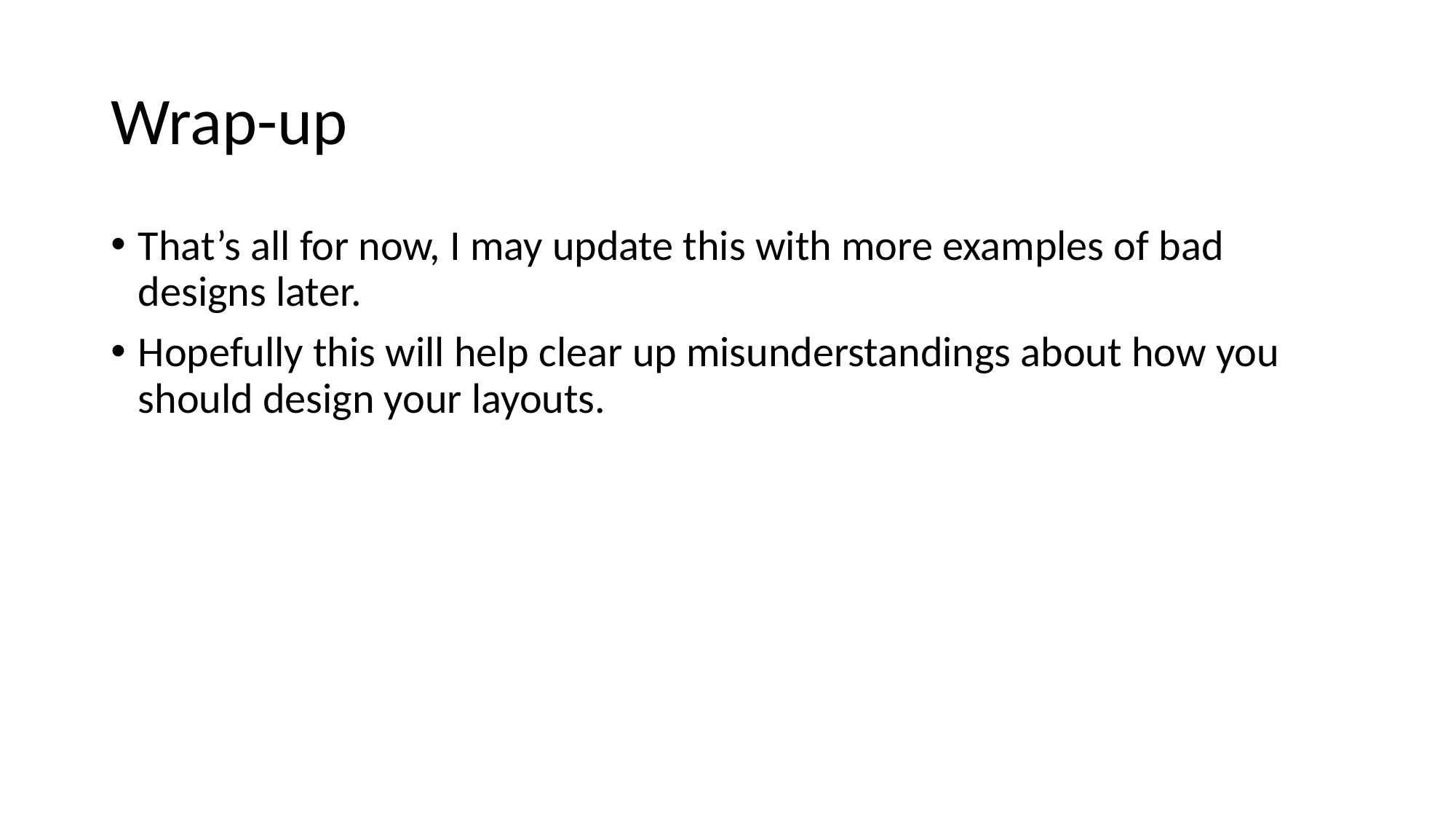

# Wrap-up
That’s all for now, I may update this with more examples of bad designs later.
Hopefully this will help clear up misunderstandings about how you should design your layouts.